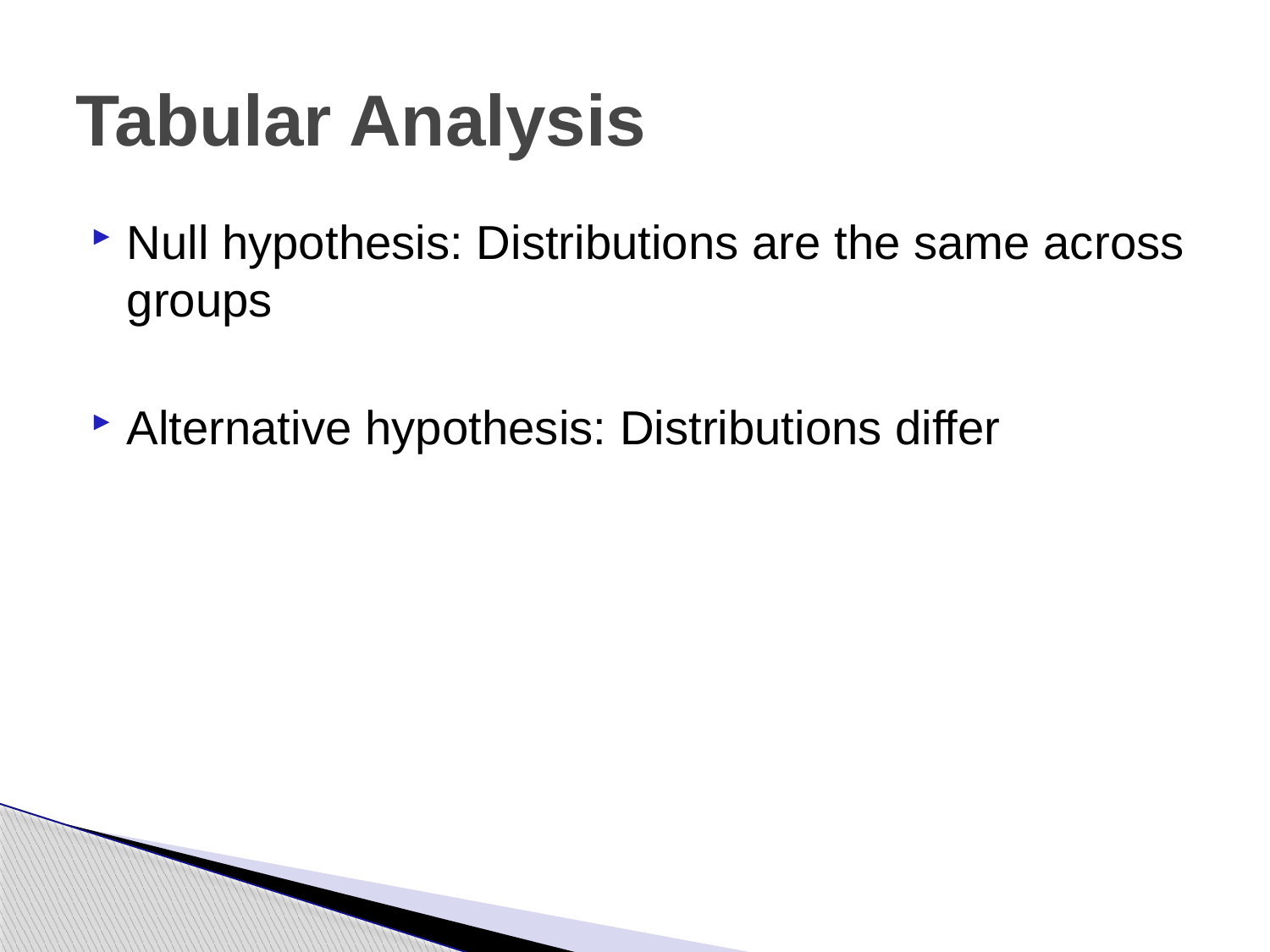

# Tabular Analysis
Null hypothesis: Distributions are the same across groups

Alternative hypothesis: Distributions differ